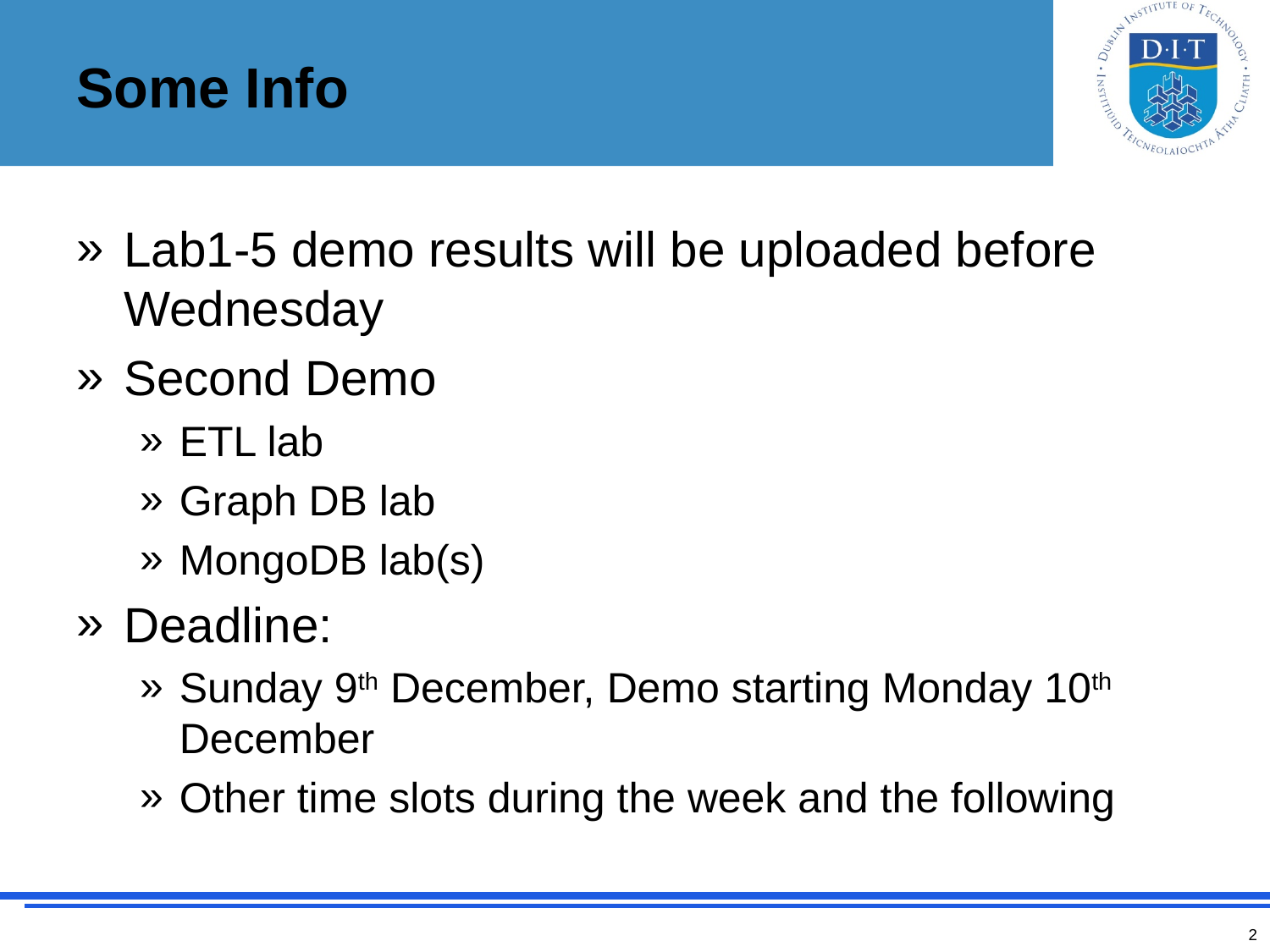

# Some Info
Lab1-5 demo results will be uploaded before Wednesday
Second Demo
ETL lab
Graph DB lab
MongoDB lab(s)
Deadline:
Sunday 9th December, Demo starting Monday 10th December
Other time slots during the week and the following
2